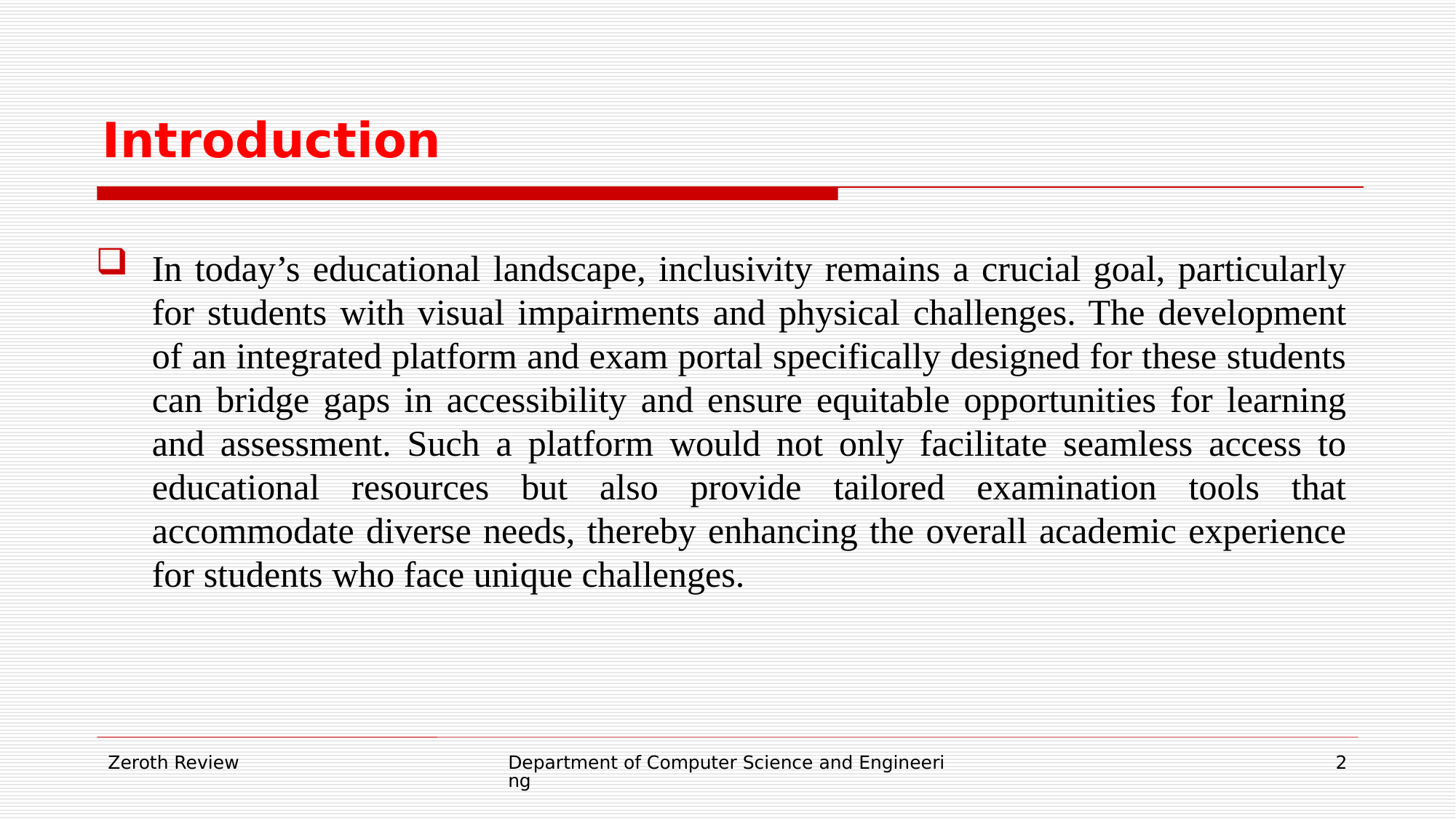

# Introduction
In today’s educational landscape, inclusivity remains a crucial goal, particularly for students with visual impairments and physical challenges. The development of an integrated platform and exam portal specifically designed for these students can bridge gaps in accessibility and ensure equitable opportunities for learning and assessment. Such a platform would not only facilitate seamless access to educational resources but also provide tailored examination tools that accommodate diverse needs, thereby enhancing the overall academic experience for students who face unique challenges.
Zeroth Review
Department of Computer Science and Engineering
2